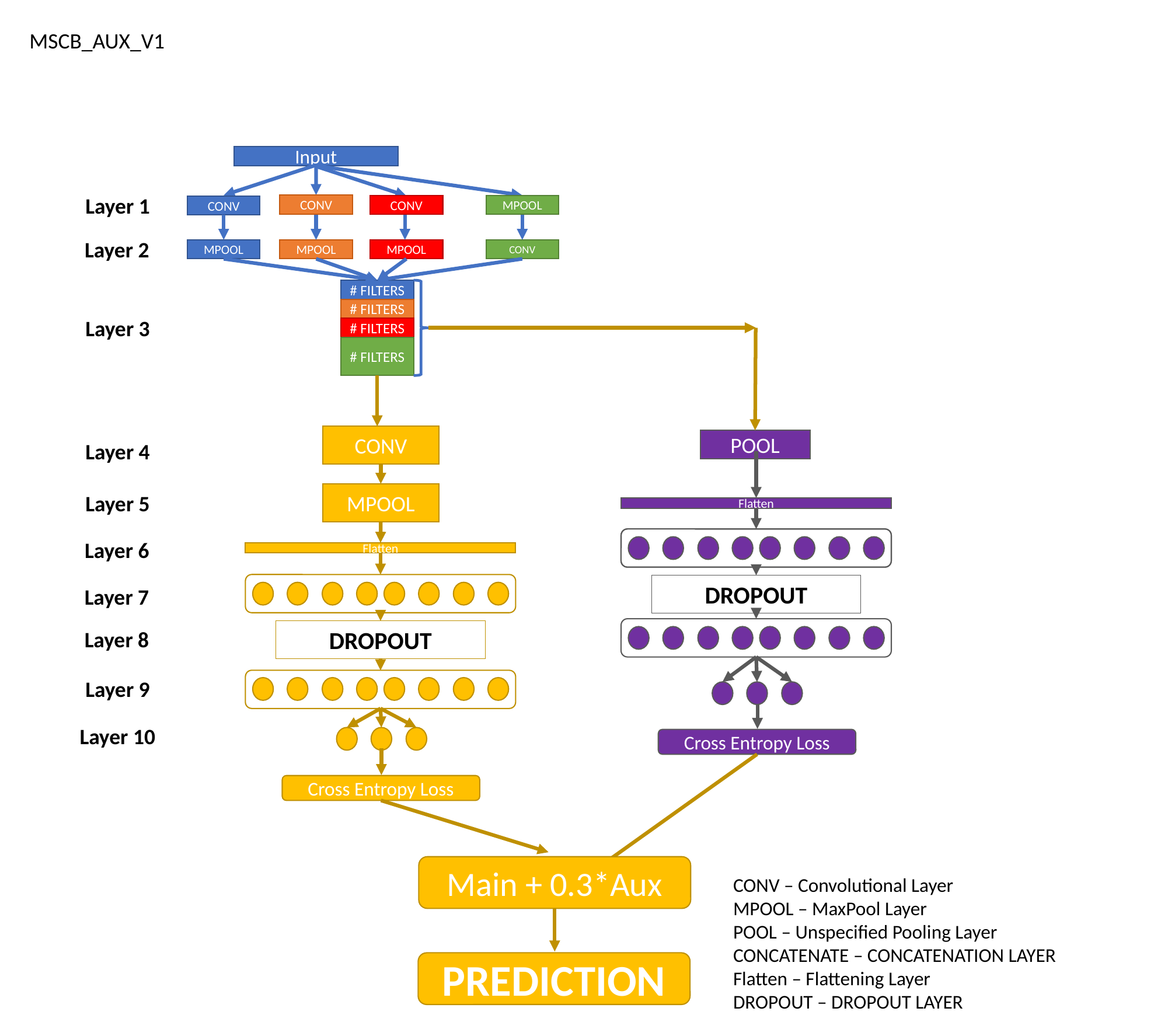

MSCB_AUX_V1
Input
Layer 1
CONV
Conv (k=5, f=64)
CONV
MPOOL
CONV
Layer 2
CONV
MPOOL
MPOOL
MPOOL

# FILTERS
# FILTERS
Layer 3
# FILTERS
# FILTERS
CONV
POOL
Layer 4
MPOOL
Layer 5
Flatten

Layer 6

Flatten

DROPOUT
Layer 7

DROPOUT
Layer 8

Layer 9

Layer 10

Cross Entropy Loss
Cross Entropy Loss
Main + 0.3*Aux
CONV – Convolutional Layer
MPOOL – MaxPool Layer
POOL – Unspecified Pooling Layer
CONCATENATE – CONCATENATION LAYER
Flatten – Flattening Layer
DROPOUT – DROPOUT LAYER
PREDICTION